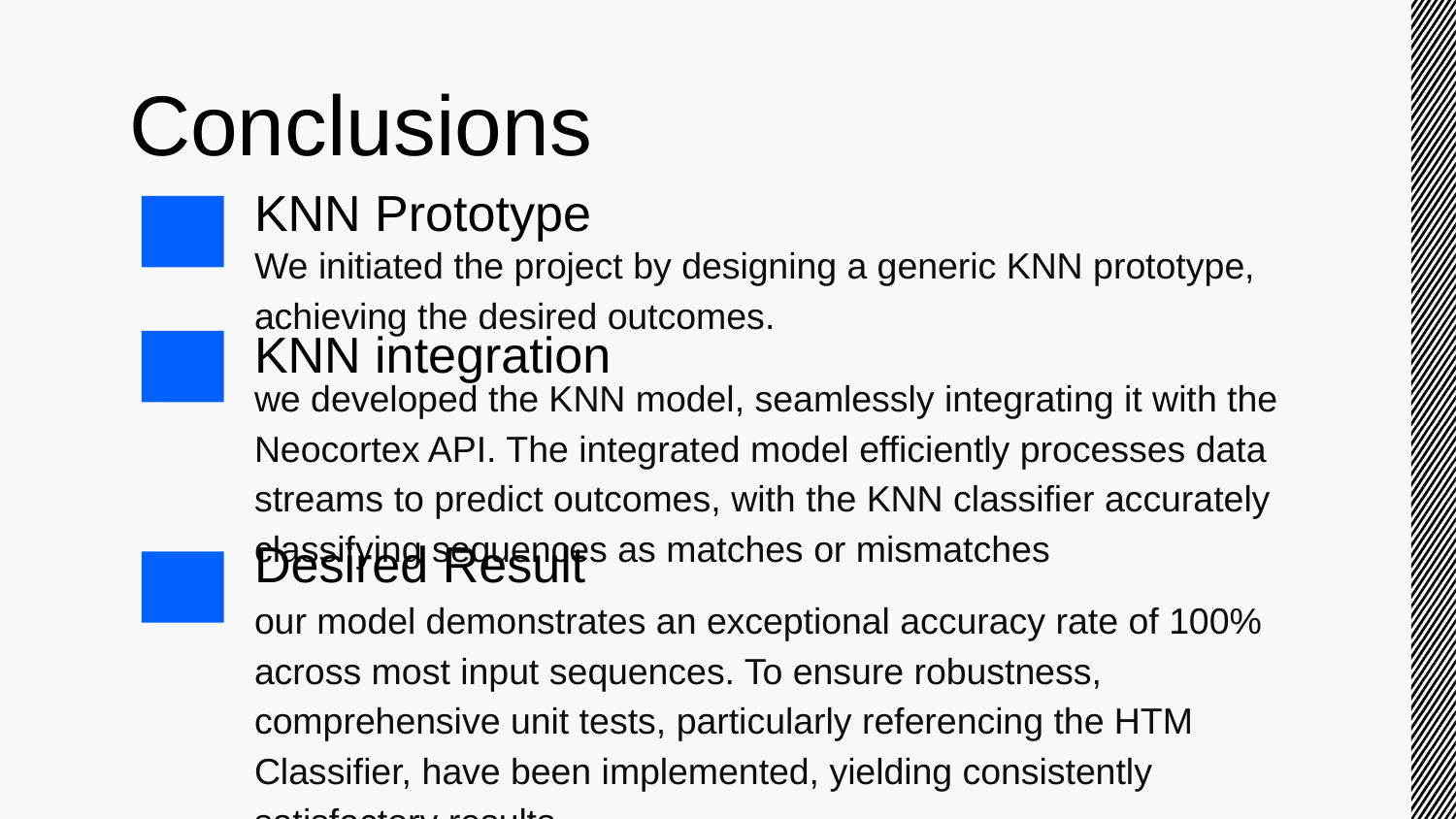

# Conclusions
KNN Prototype

We initiated the project by designing a generic KNN prototype, achieving the desired outcomes.
KNN integration

we developed the KNN model, seamlessly integrating it with the Neocortex API. The integrated model efficiently processes data streams to predict outcomes, with the KNN classifier accurately classifying sequences as matches or mismatches
Desired Result

our model demonstrates an exceptional accuracy rate of 100% across most input sequences. To ensure robustness, comprehensive unit tests, particularly referencing the HTM Classifier, have been implemented, yielding consistently satisfactory results.